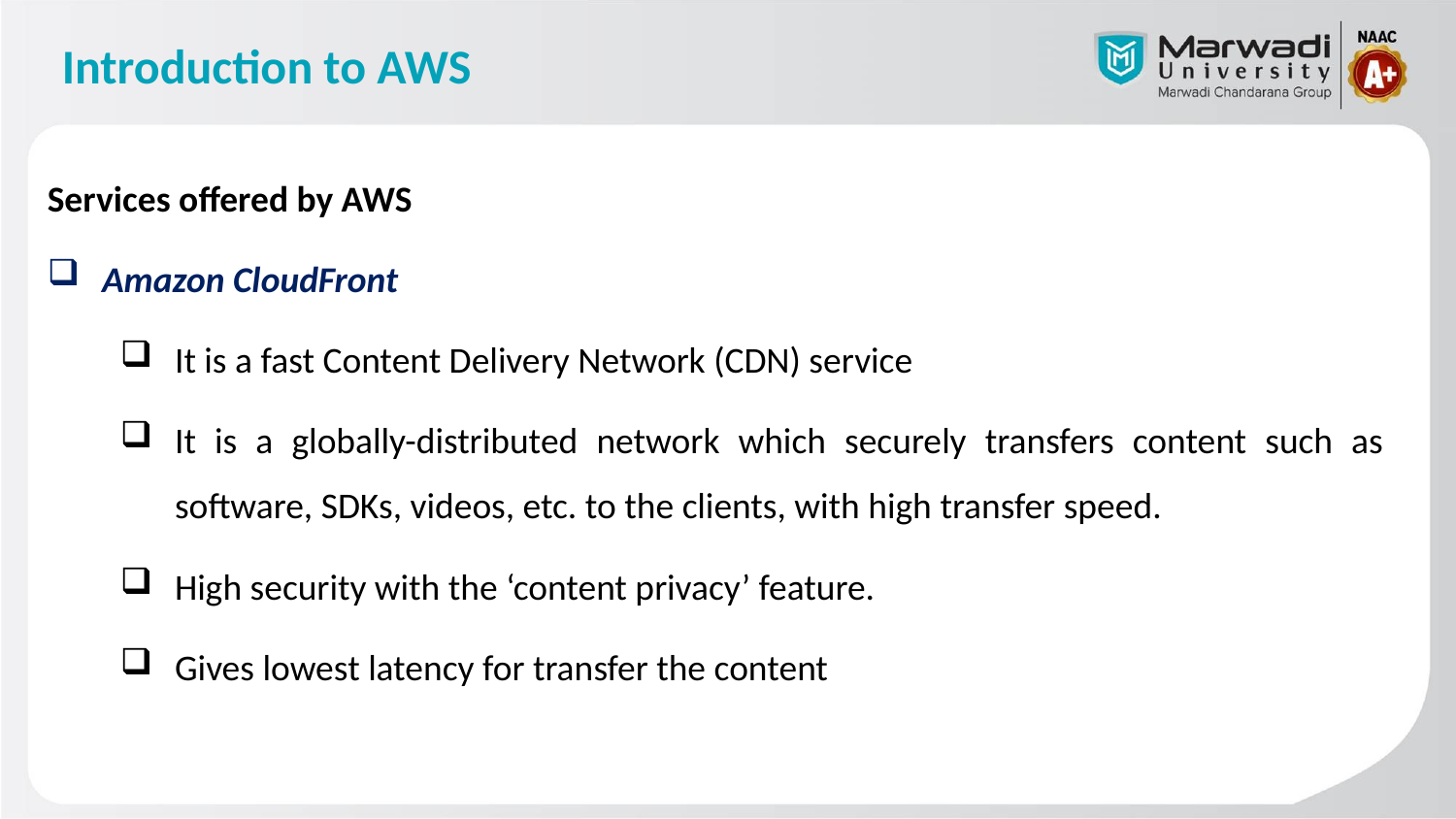

# Introduction to AWS
Services offered by AWS
Amazon CloudFront
It is a fast Content Delivery Network (CDN) service
It is a globally-distributed network which securely transfers content such as software, SDKs, videos, etc. to the clients, with high transfer speed.
High security with the ‘content privacy’ feature.
Gives lowest latency for transfer the content